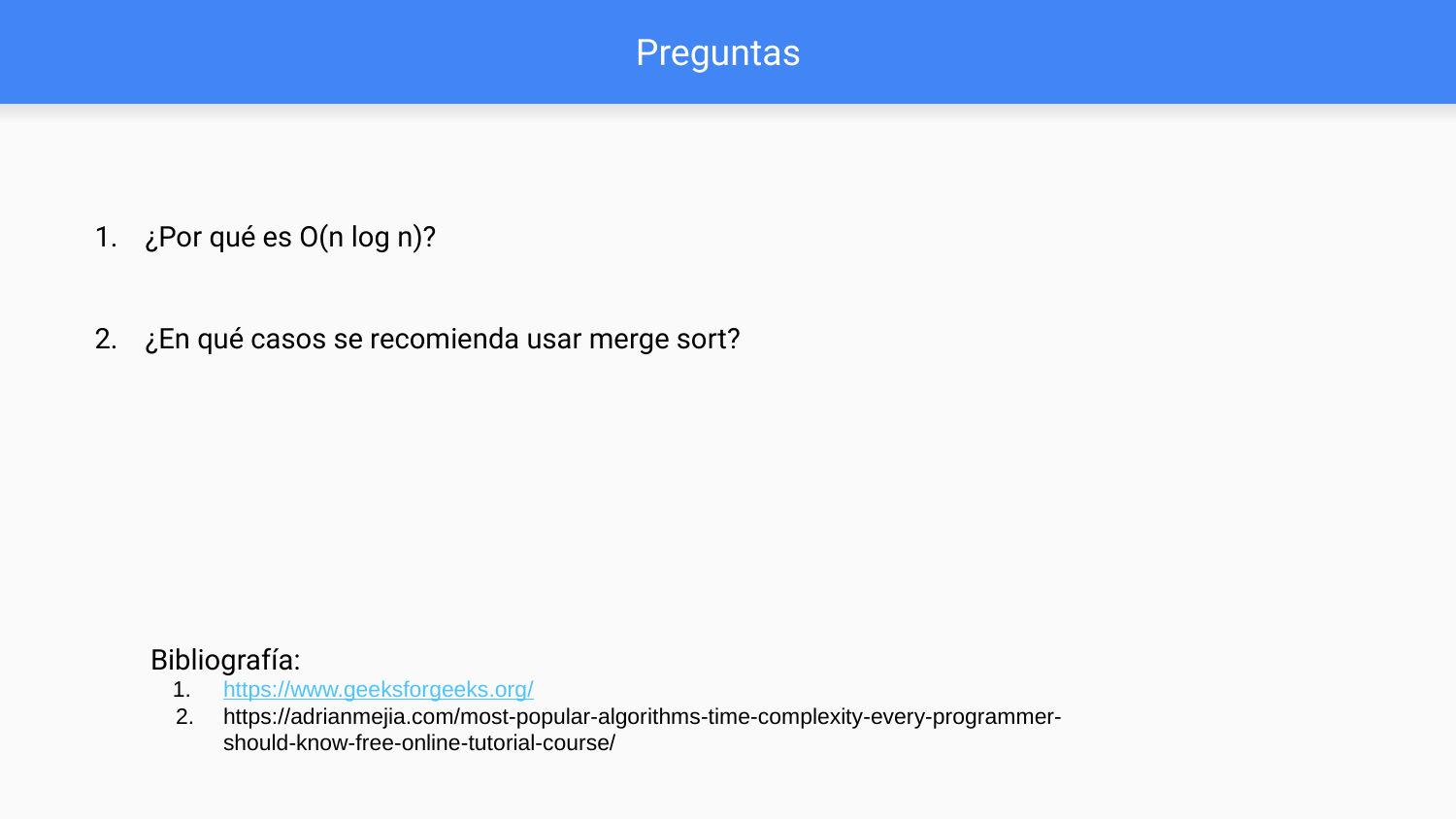

# Preguntas

¿Por qué es O(n log n)?

¿En qué casos se recomienda usar merge sort?

Bibliografía:
https://www.geeksforgeeks.org/
https://adrianmejia.com/most-popular-algorithms-time-complexity-every-programmer-should-know-free-online-tutorial-course/